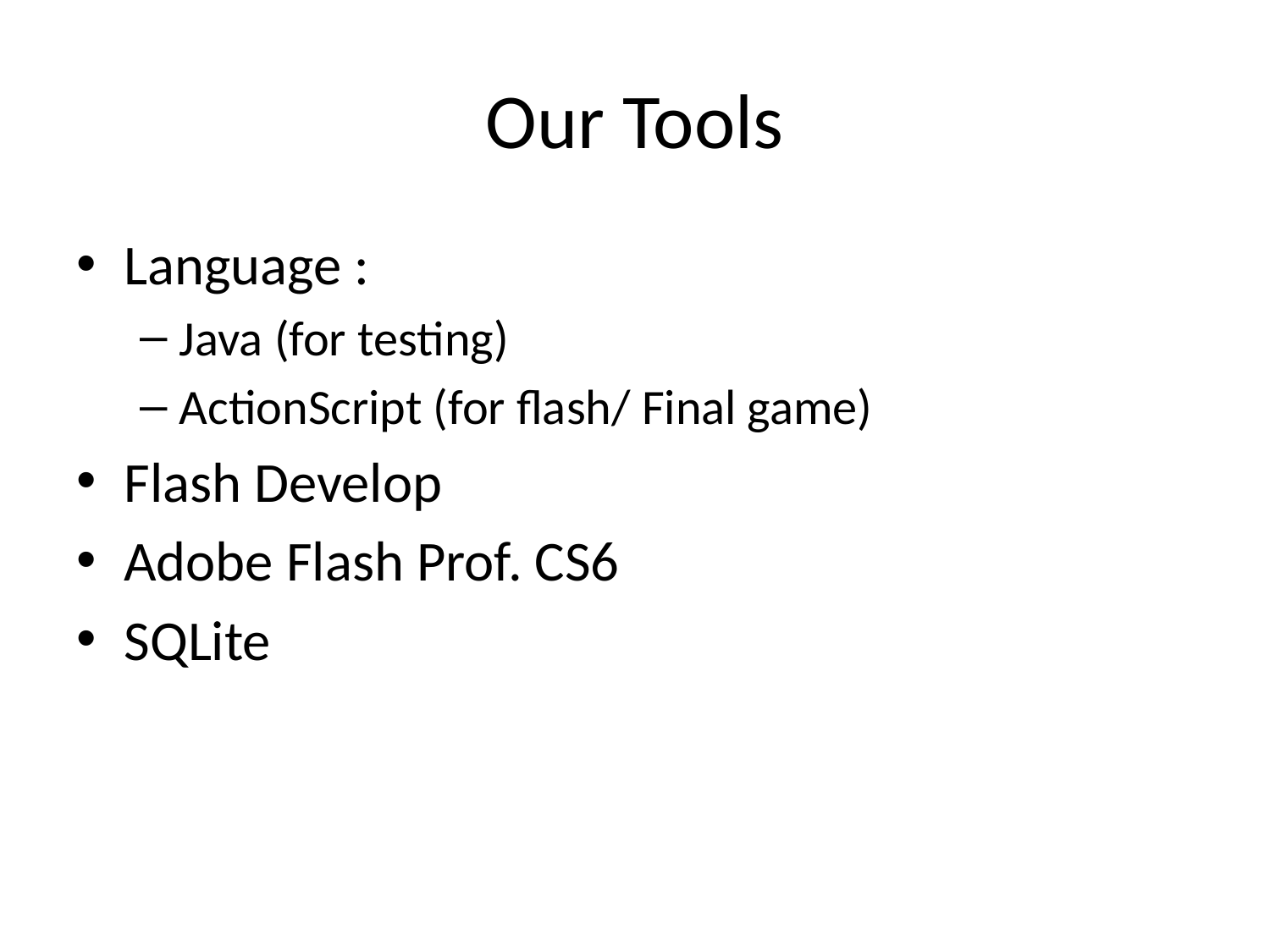

# Our Tools
Language :
Java (for testing)
ActionScript (for flash/ Final game)
Flash Develop
Adobe Flash Prof. CS6
SQLite